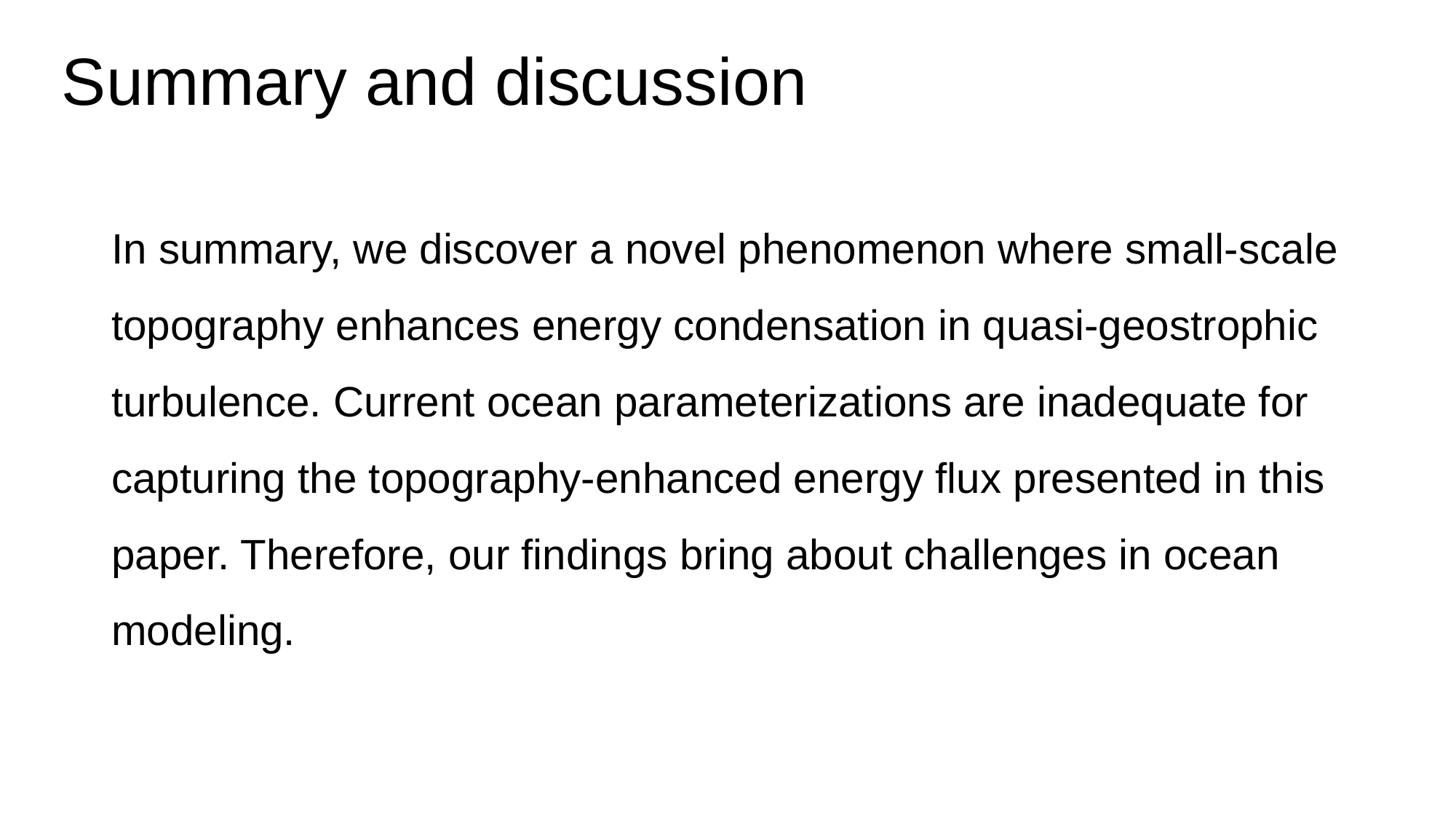

# Summary and discussion
In summary, we discover a novel phenomenon where small-scale topography enhances energy condensation in quasi-geostrophic turbulence. Current ocean parameterizations are inadequate for capturing the topography-enhanced energy flux presented in this paper. Therefore, our findings bring about challenges in ocean modeling.